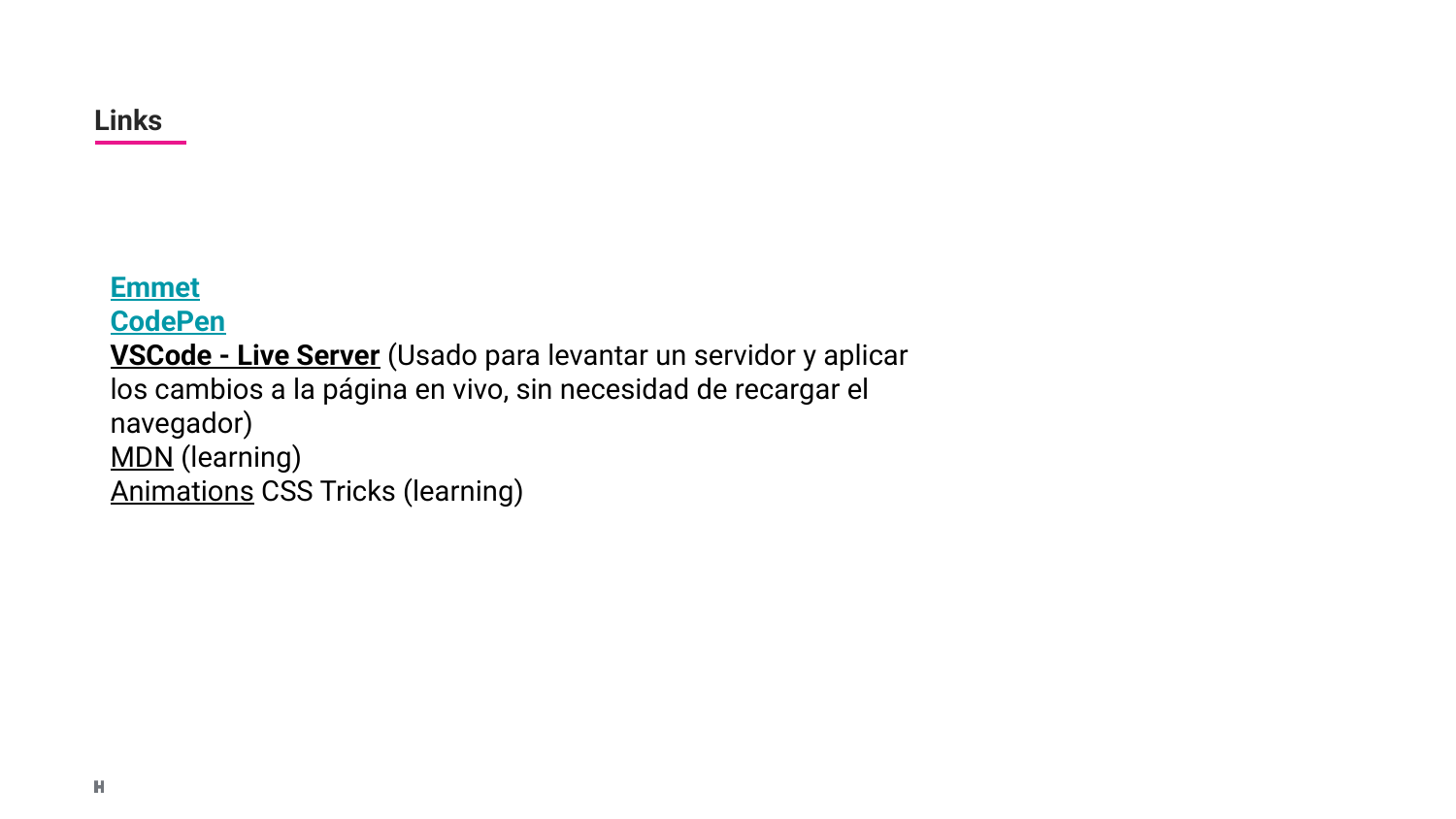

# Links
Emmet
CodePen
VSCode - Live Server (Usado para levantar un servidor y aplicar los cambios a la página en vivo, sin necesidad de recargar el navegador)
MDN (learning)
Animations CSS Tricks (learning)